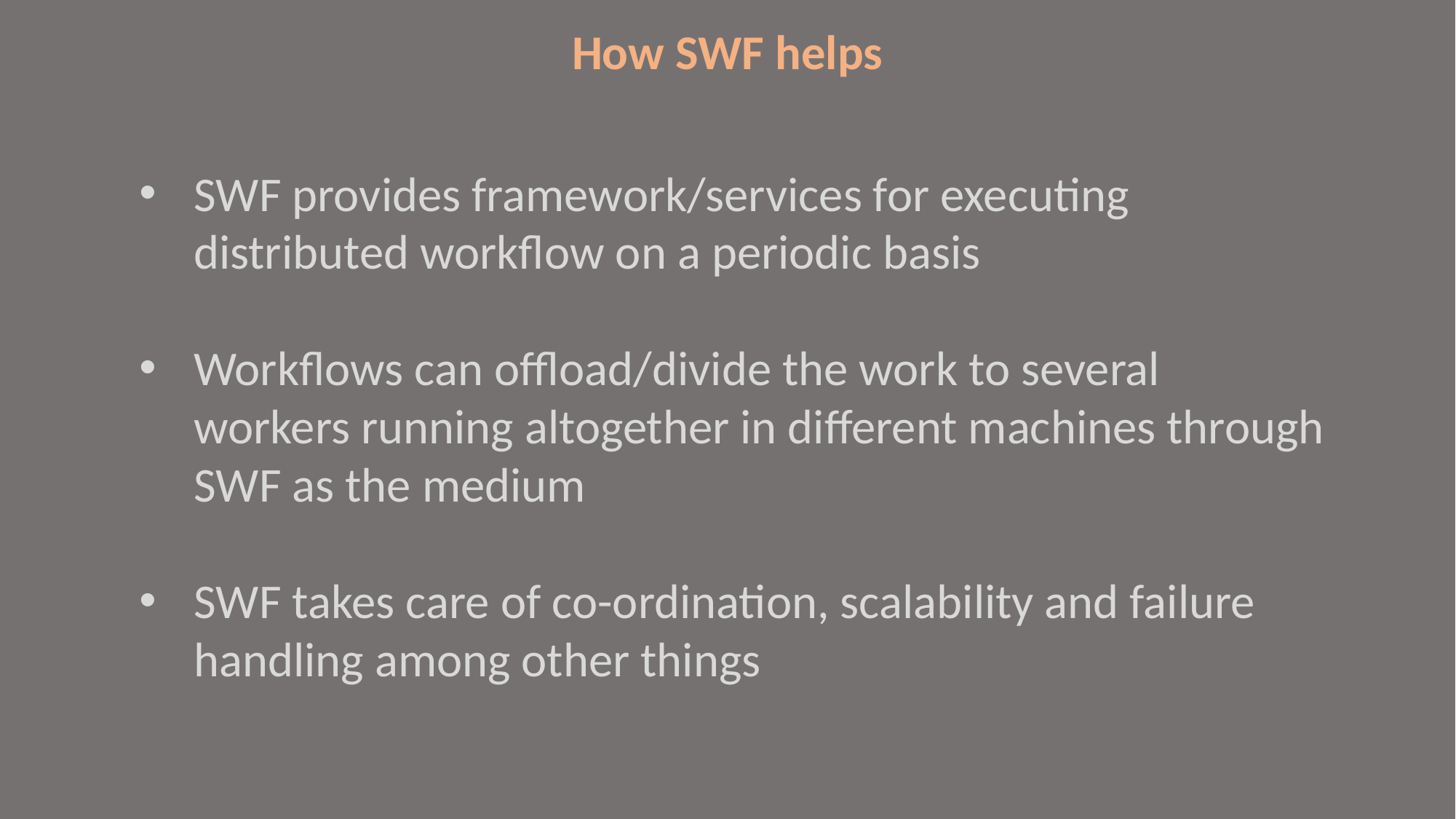

How SWF helps
SWF provides framework/services for executing distributed workflow on a periodic basis

Workflows can offload/divide the work to several workers running altogether in different machines through SWF as the medium

SWF takes care of co-ordination, scalability and failure handling among other things